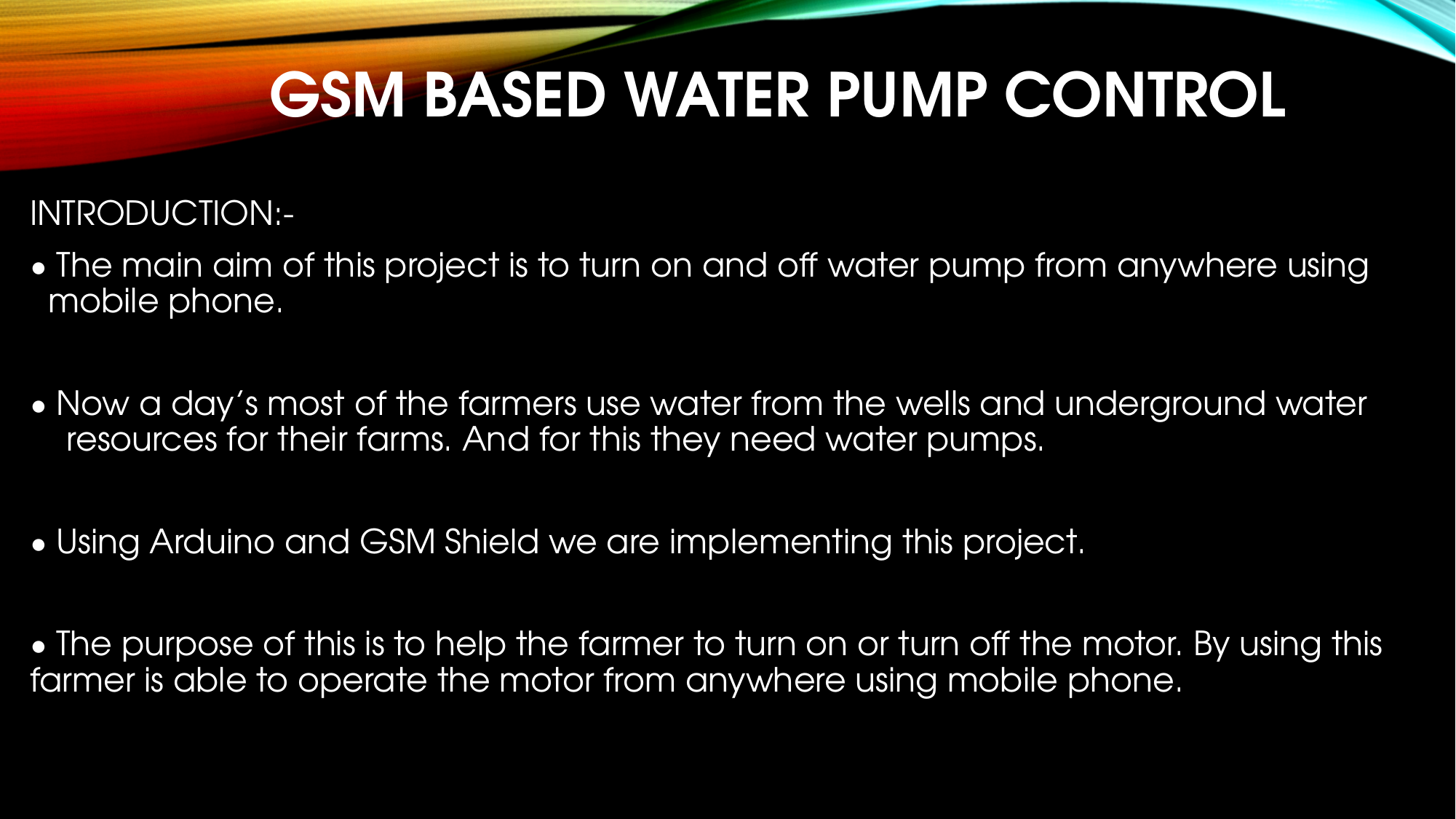

# GSM Based Water Pump Control
INTRODUCTION:-
• The main aim of this project is to turn on and off water pump from anywhere using         mobile phone.

• Now a day’s most of the farmers use water from the wells and underground water           resources for their farms. And for this they need water pumps.

• Using Arduino and GSM Shield we are implementing this project.

• The purpose of this is to help the farmer to turn on or turn off the motor. By using this farmer is able to operate the motor from anywhere using mobile phone.